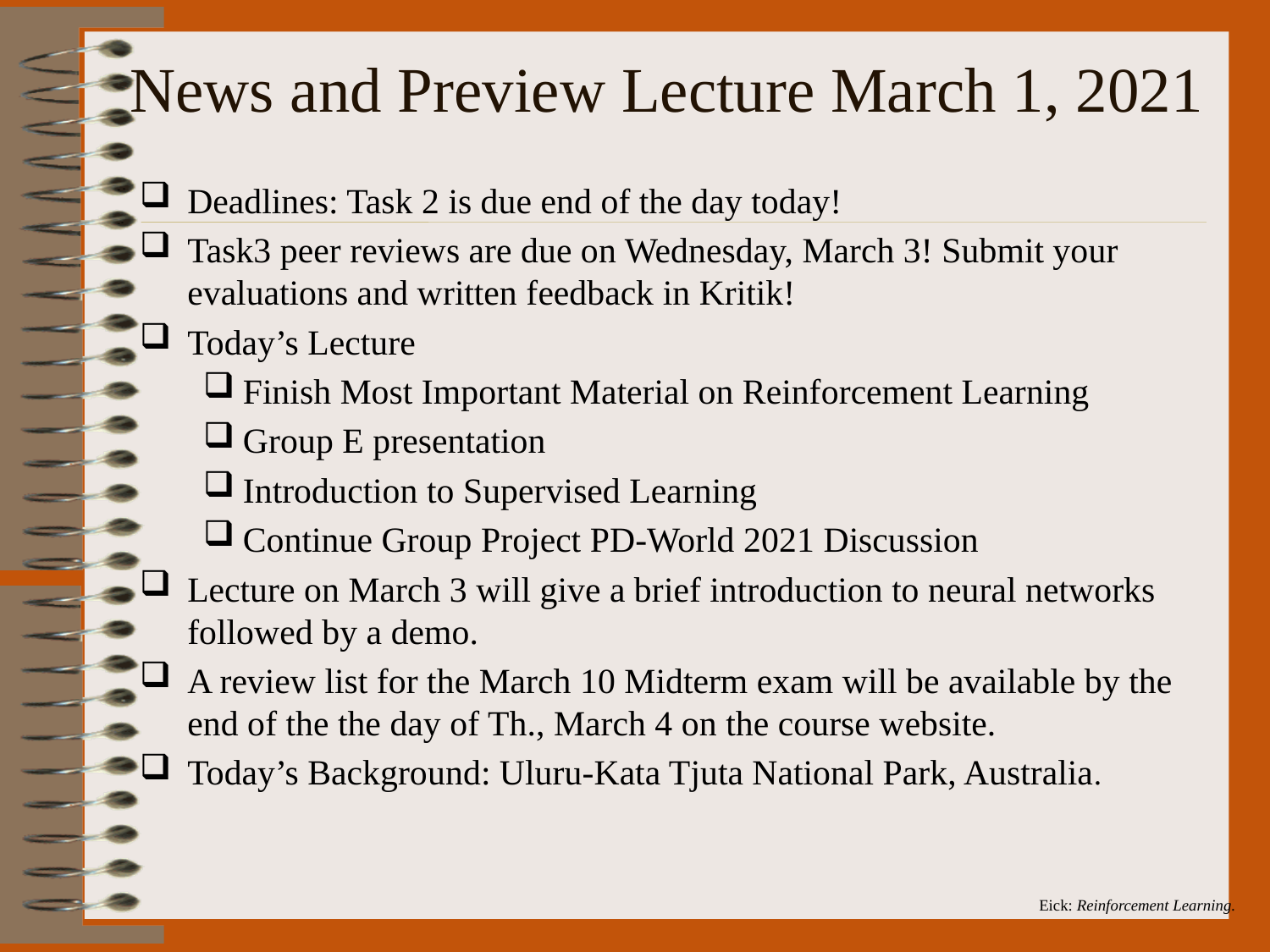

# News and Preview Lecture March 1, 2021

Deadlines: Task 2 is due end of the day today!
Task3 peer reviews are due on Wednesday, March 3! Submit your evaluations and written feedback in Kritik!
Today’s Lecture
Finish Most Important Material on Reinforcement Learning
Group E presentation
Introduction to Supervised Learning
Continue Group Project PD-World 2021 Discussion
Lecture on March 3 will give a brief introduction to neural networks followed by a demo.
A review list for the March 10 Midterm exam will be available by the end of the the day of Th., March 4 on the course website.
Today’s Background: Uluru-Kata Tjuta National Park, Australia.